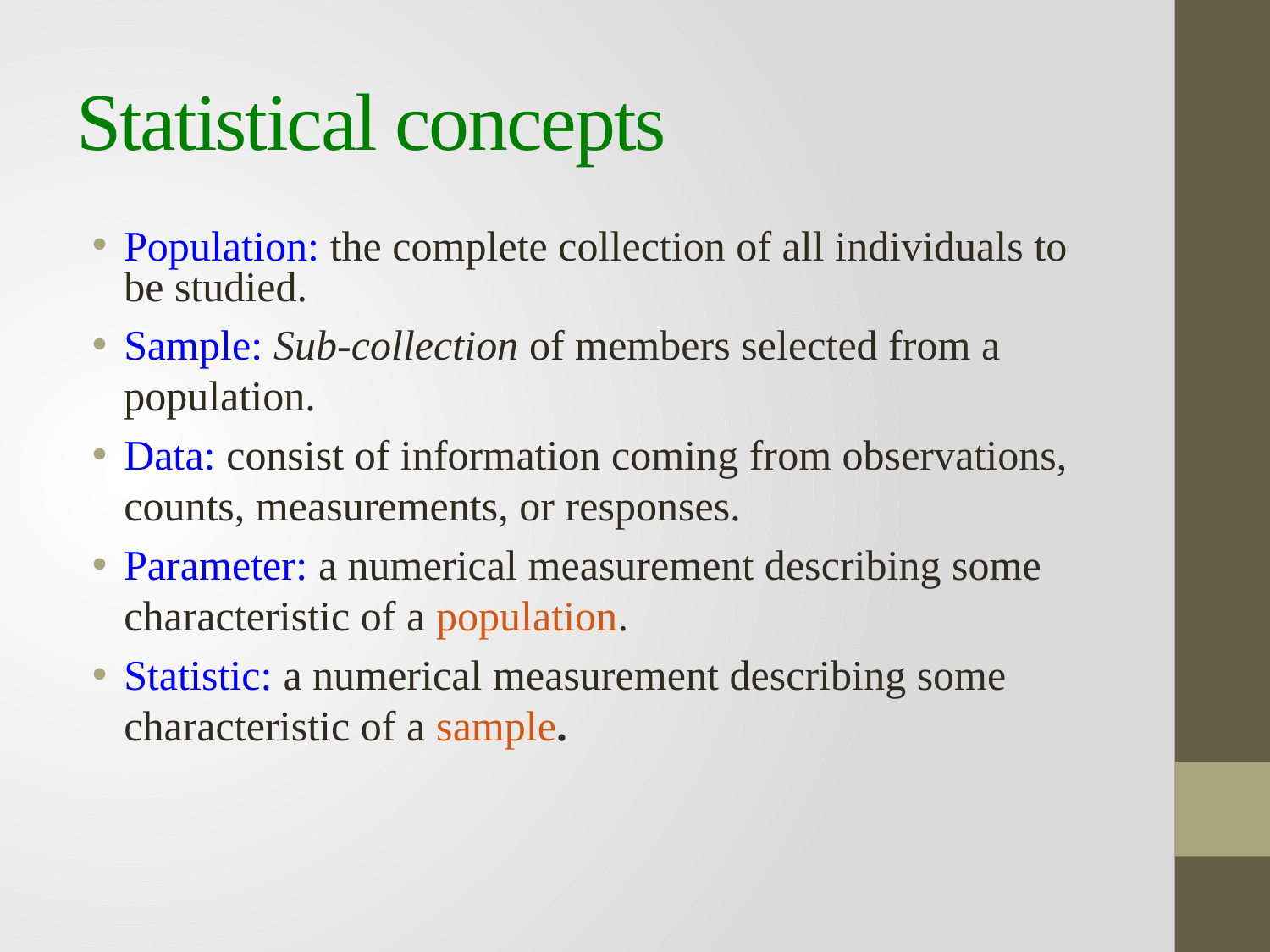

# Statistical concepts
Population: the complete collection of all individuals to be studied.
Sample: Sub-collection of members selected from a population.
Data: consist of information coming from observations, counts, measurements, or responses.
Parameter: a numerical measurement describing some characteristic of a population.
Statistic: a numerical measurement describing some characteristic of a sample.